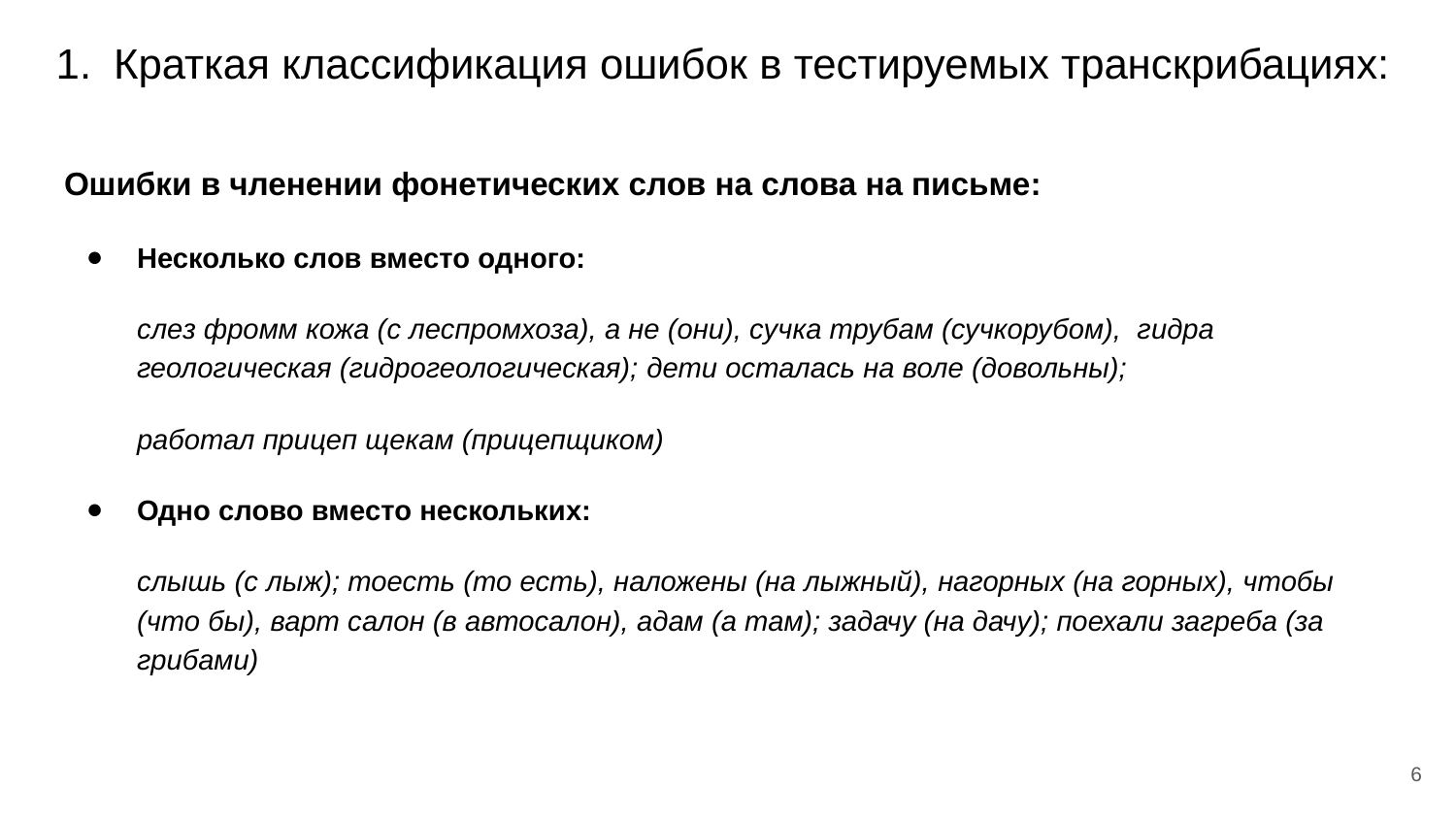

# Краткая классификация ошибок в тестируемых транскрибациях:

Ошибки в членении фонетических слов на слова на письме:
Несколько слов вместо одного:
слез фромм кожа (с леспромхоза), а не (они), сучка трубам (сучкорубом),  гидра геологическая (гидрогеологическая); дети осталась на воле (довольны);
работал прицеп щекам (прицепщиком)
Одно слово вместо нескольких:
слышь (с лыж); тоесть (то есть), наложены (на лыжный), нагорных (на горных), чтобы (что бы), варт салон (в автосалон), адам (а там); задачу (на дачу); поехали загреба (за грибами)

6